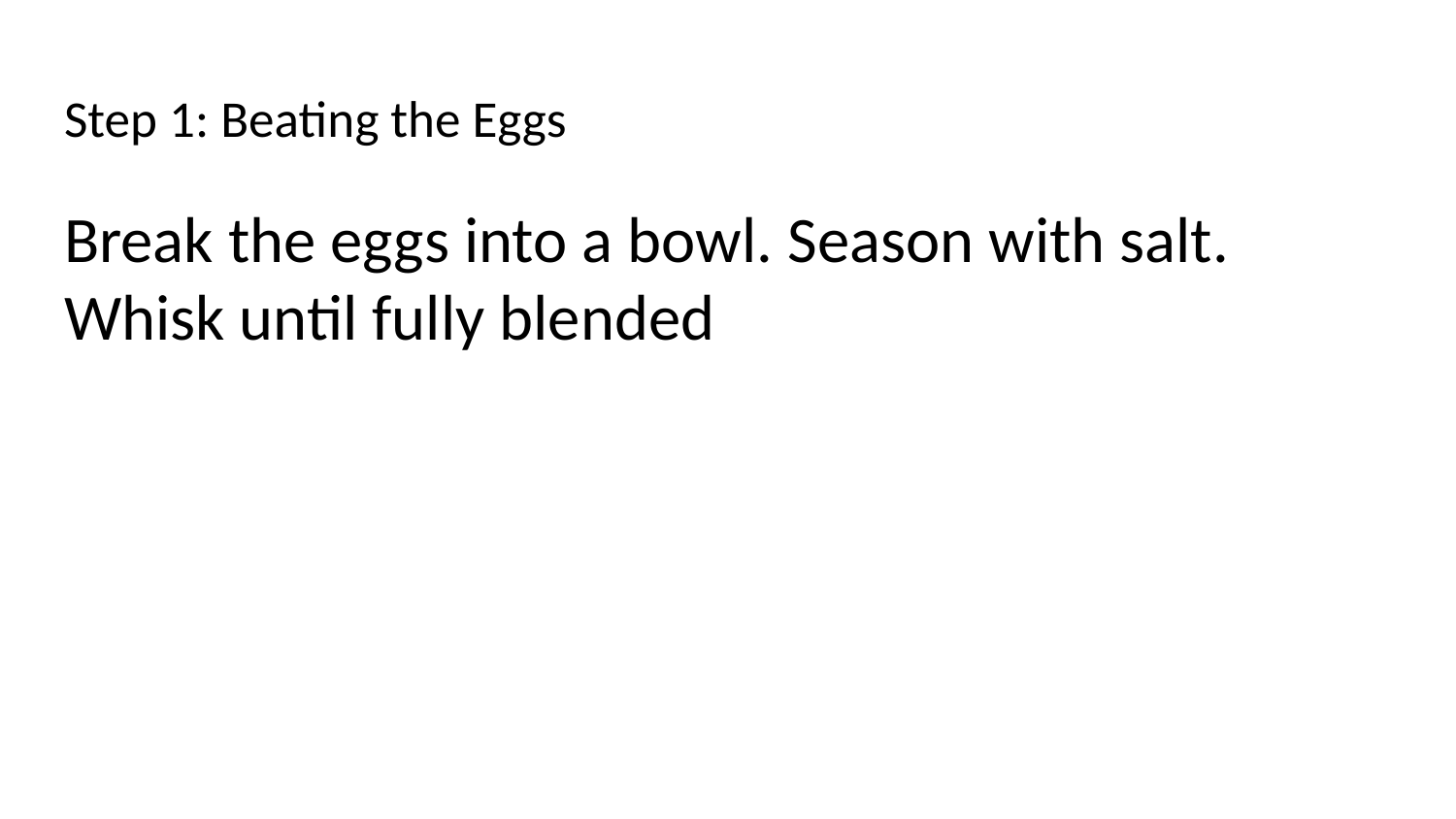

# Step 1: Beating the Eggs
Break the eggs into a bowl. Season with salt. Whisk until fully blended